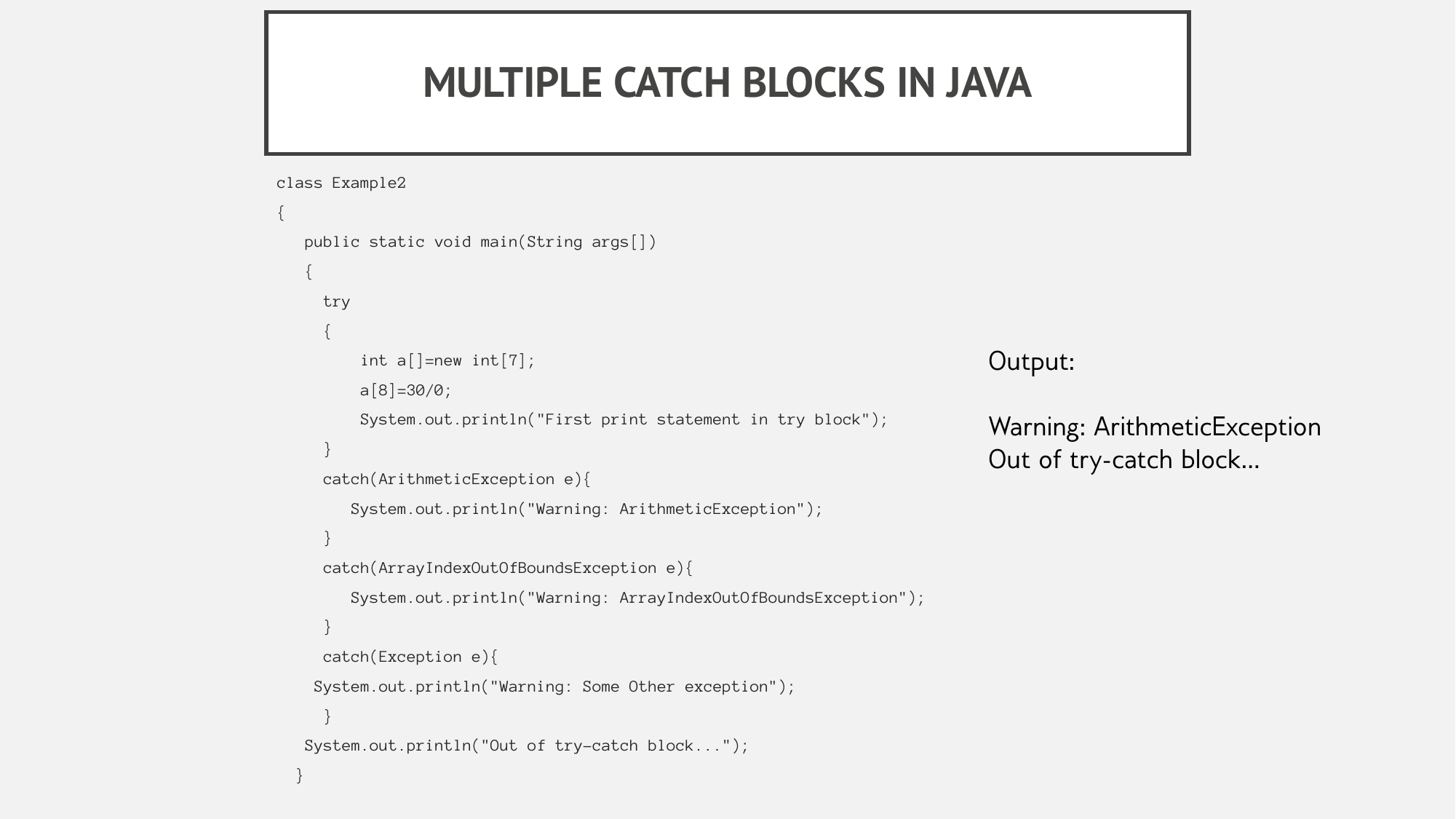

# MULTIPLE CATCH BLOCKS IN JAVA
class Example2
{
   public static void main(String args[])
   {
     try
     {
         int a[]=new int[7];
         a[8]=30/0;
         System.out.println("First print statement in try block");
     }
     catch(ArithmeticException e){
        System.out.println("Warning: ArithmeticException");
     }
     catch(ArrayIndexOutOfBoundsException e){
        System.out.println("Warning: ArrayIndexOutOfBoundsException");
     }
     catch(Exception e){
    System.out.println("Warning: Some Other exception");
     }
   System.out.println("Out of try-catch block...");
  }
Output:

Warning: ArithmeticException
Out of try-catch block...